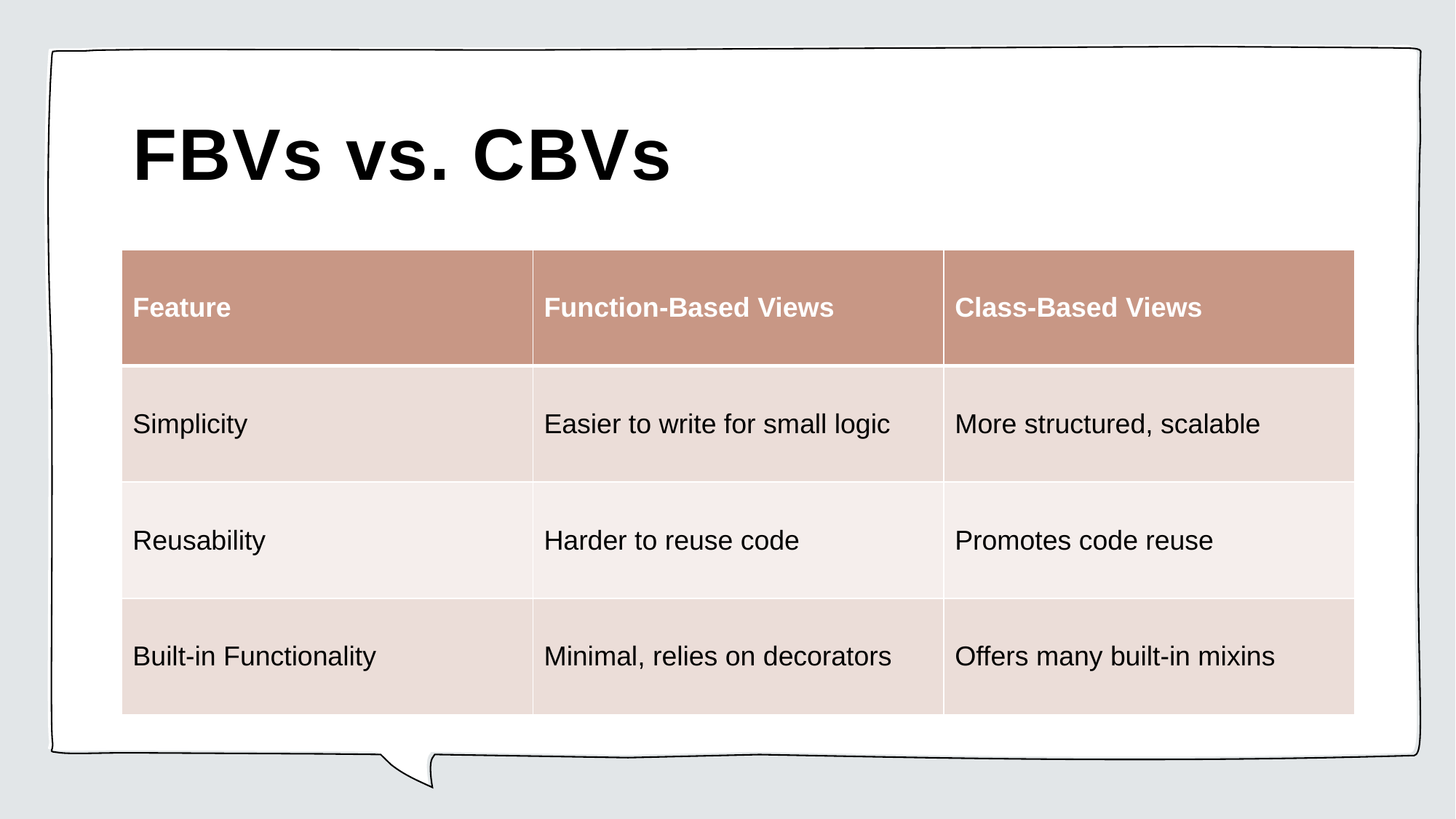

# FBVs vs. CBVs
| Feature | Function-Based Views | Class-Based Views |
| --- | --- | --- |
| Simplicity | Easier to write for small logic | More structured, scalable |
| Reusability | Harder to reuse code | Promotes code reuse |
| Built-in Functionality | Minimal, relies on decorators | Offers many built-in mixins |